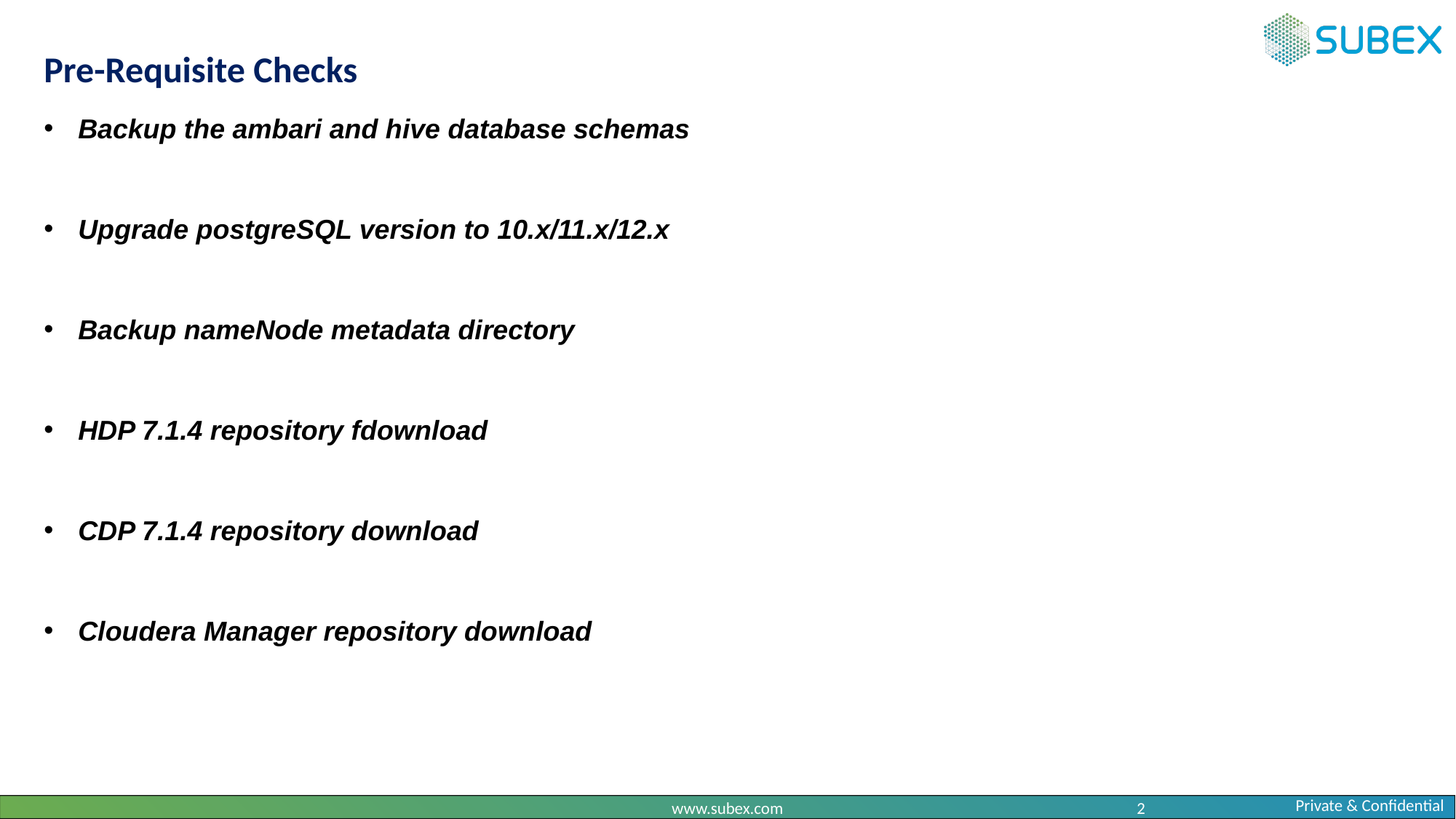

Pre-Requisite Checks

Backup the ambari and hive database schemas
Upgrade postgreSQL version to 10.x/11.x/12.x
Backup nameNode metadata directory
HDP 7.1.4 repository fdownload
CDP 7.1.4 repository download
Cloudera Manager repository download

www.subex.com
2